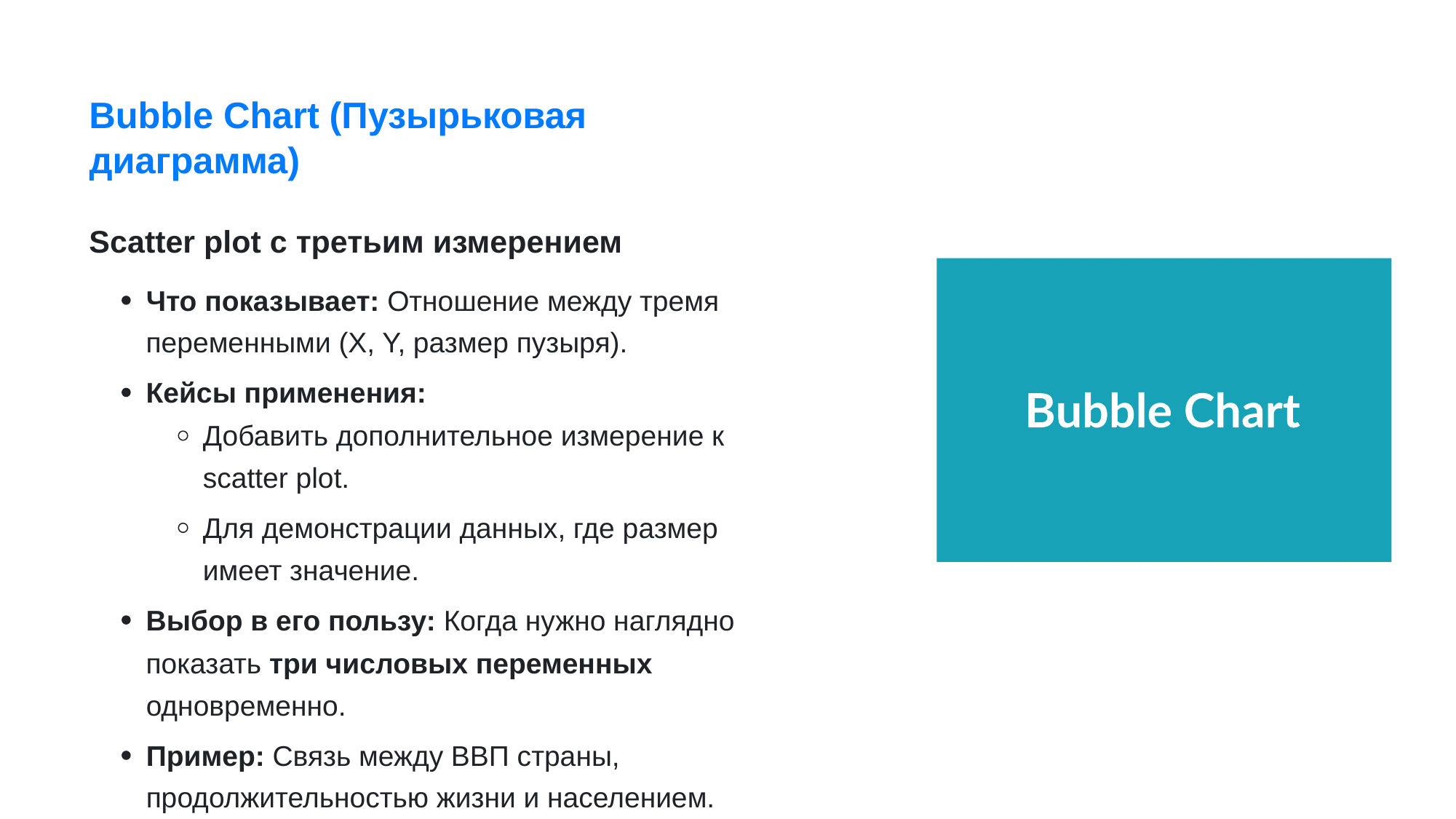

Bubble Chart (Пузырьковая
диаграмма)
Scatter plot с третьим измерением

Что показывает: Отношение между тремя

переменными (X, Y, размер пузыря).
Кейсы применения:

Добавить дополнительное измерение к

scatter plot.
Для демонстрации данных, где размер

имеет значение.
Выбор в его пользу: Когда нужно наглядно

показать три числовых переменных
одновременно.
Пример: Связь между ВВП страны,

продолжительностью жизни и населением.